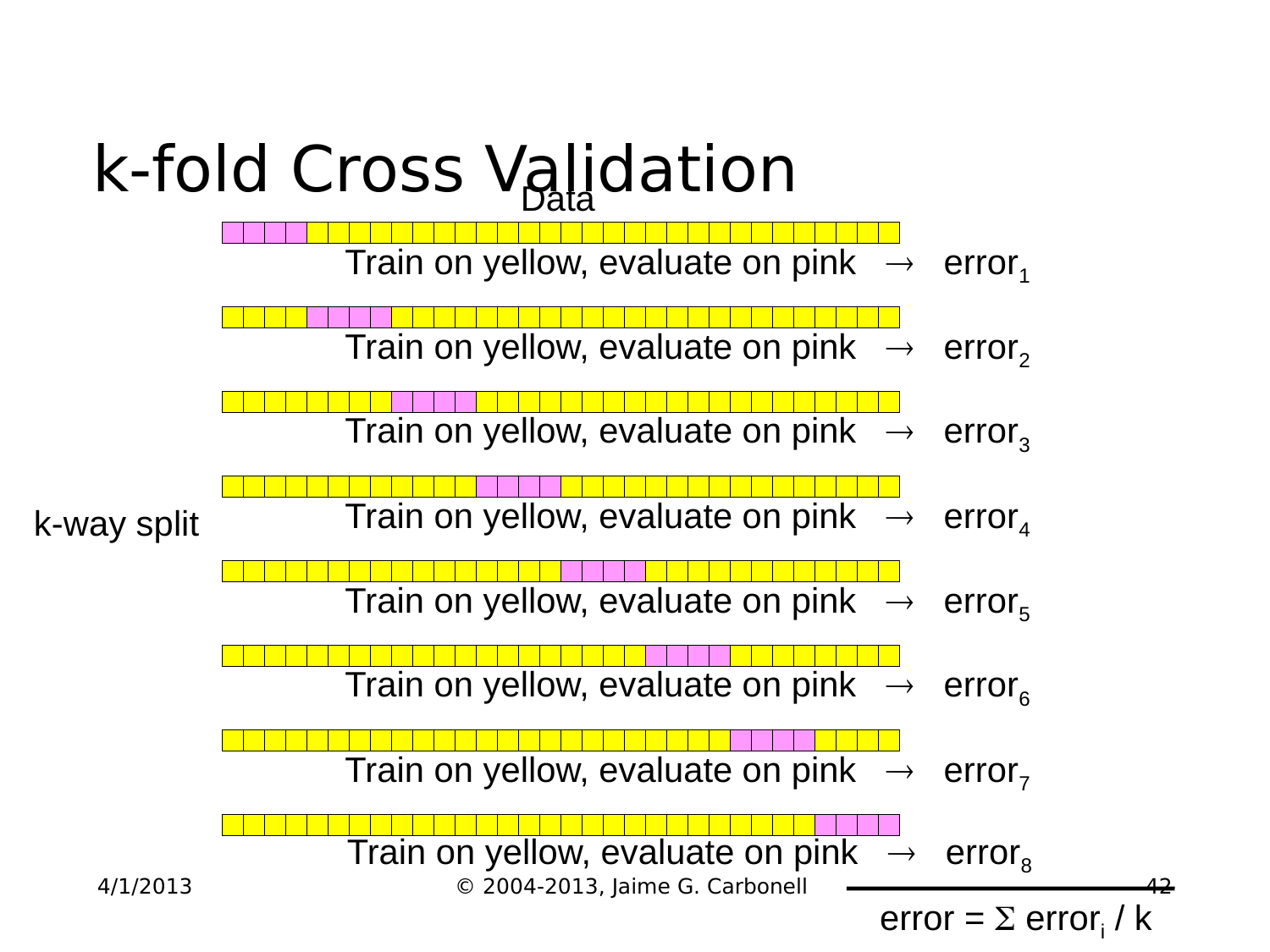

# k-fold Cross Validation
Data

k-way split

Train on yellow, evaluate on pink   →   error1
Train on yellow, evaluate on pink   →   error2
Train on yellow, evaluate on pink   →   error3
Train on yellow, evaluate on pink   →   error4
Train on yellow, evaluate on pink   →   error5
Train on yellow, evaluate on pink   →   error6
Train on yellow, evaluate on pink   →   error7
Train on yellow, evaluate on pink   →   error8
4/1/2013
© 2004-2013, Jaime G. Carbonell
42

error = Σ errori / k